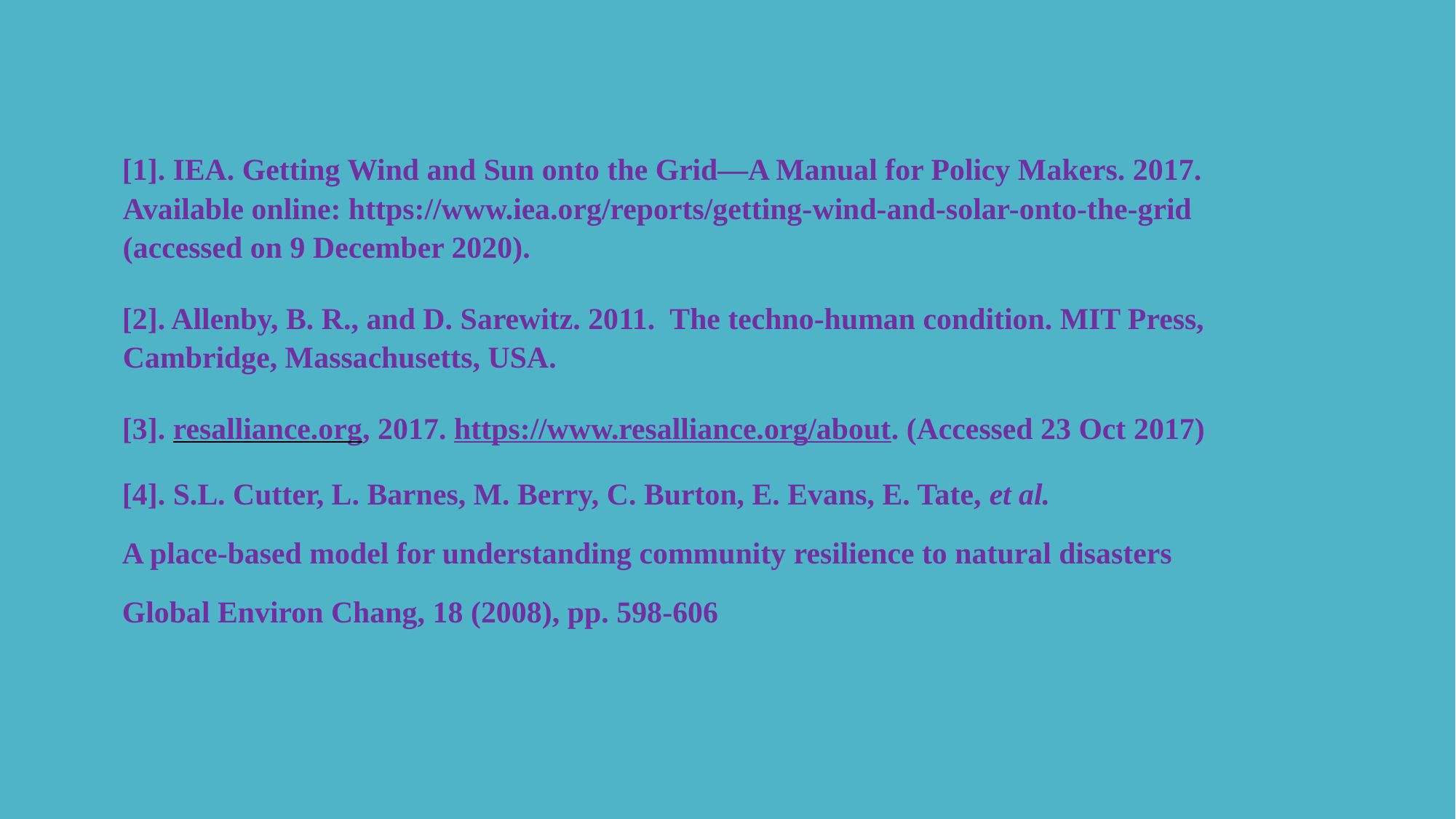

[1]. IEA. Getting Wind and Sun onto the Grid—A Manual for Policy Makers. 2017. Available online: https://www.iea.org/reports/getting-wind-and-solar-onto-the-grid (accessed on 9 December 2020).
[2]. Allenby, B. R., and D. Sarewitz. 2011.  The techno-human condition. MIT Press, Cambridge, Massachusetts, USA.
[3]. resalliance.org, 2017. https://www.resalliance.org/about. (Accessed 23 Oct 2017)
[4]. S.L. Cutter, L. Barnes, M. Berry, C. Burton, E. Evans, E. Tate, et al.
A place-based model for understanding community resilience to natural disasters
Global Environ Chang, 18 (2008), pp. 598-606

#